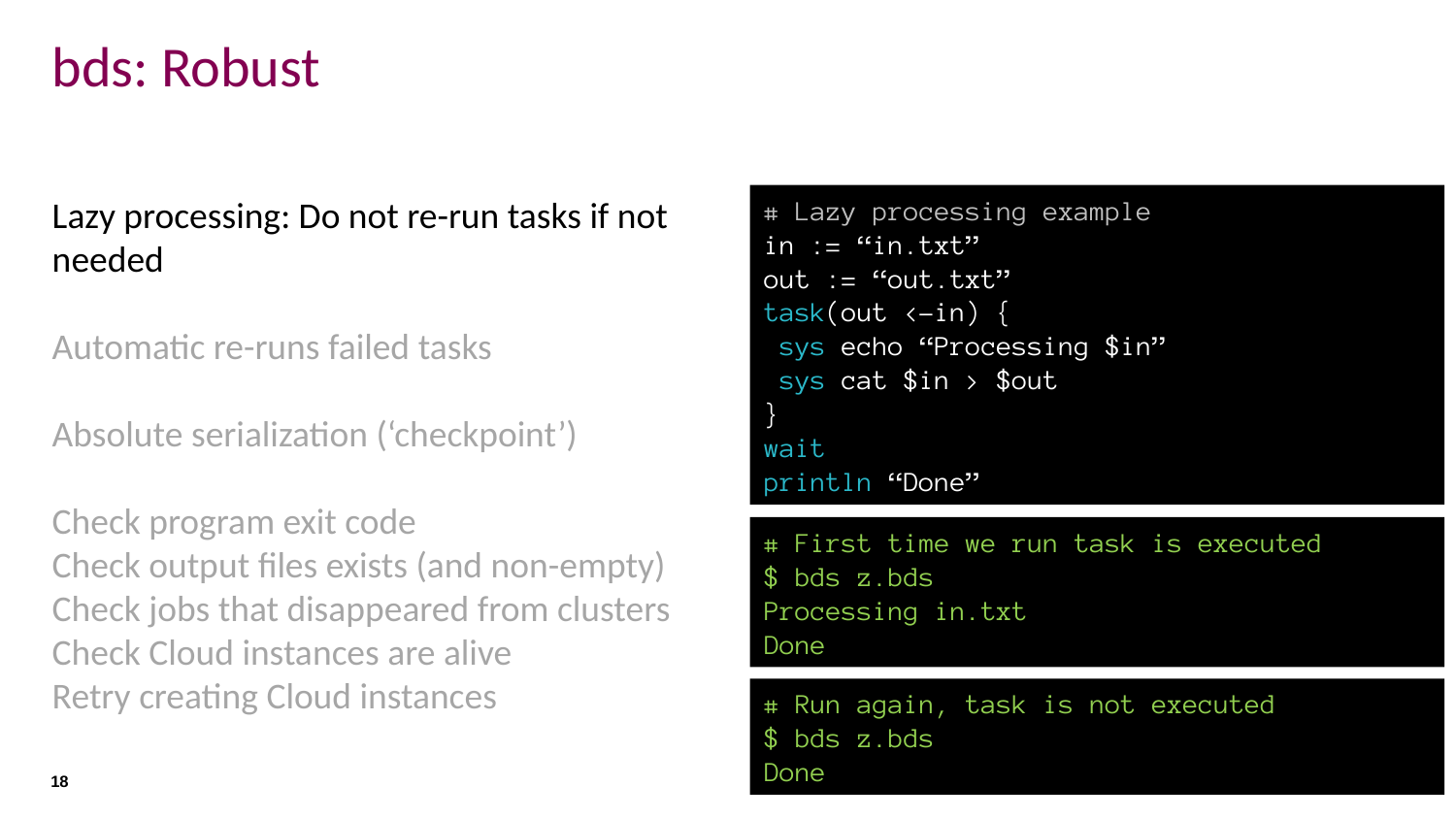

# bds: Robust
# Lazy processing example
in := “in.txt”
out := “out.txt”
task(out <-in) {
 sys echo “Processing $in”
 sys cat $in > $out
}
wait
println “Done”
Lazy processing: Do not re-run tasks if not needed

Automatic re-runs failed tasks
Absolute serialization (‘checkpoint’)

Check program exit code
Check output files exists (and non-empty)
Check jobs that disappeared from clusters
Check Cloud instances are alive
Retry creating Cloud instances

# First time we run task is executed
$ bds z.bds
Processing in.txt
Done
# Run again, task is not executed
$ bds z.bds
Done
18